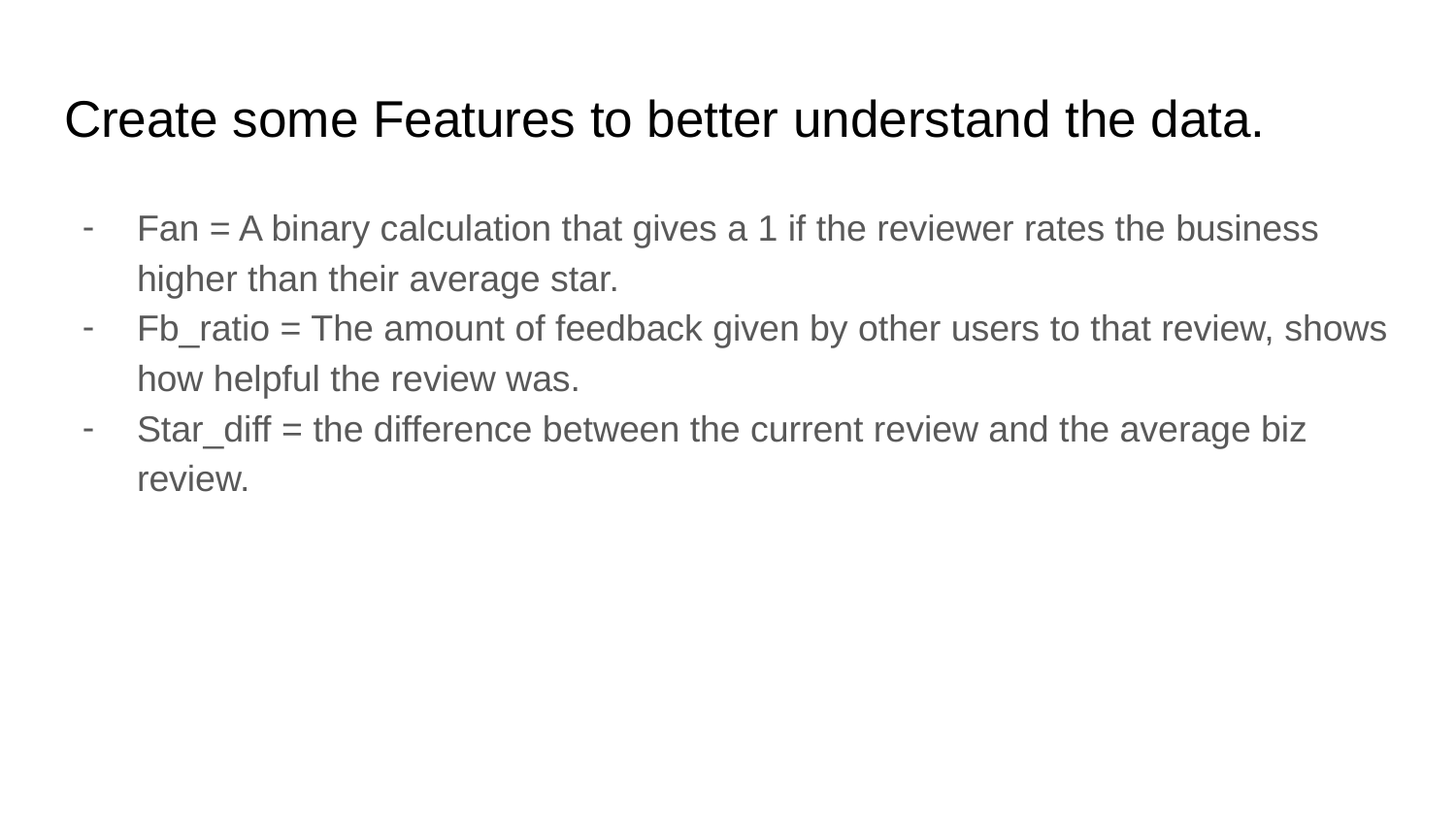

# Create some Features to better understand the data.
Fan = A binary calculation that gives a 1 if the reviewer rates the business higher than their average star.
Fb_ratio = The amount of feedback given by other users to that review, shows how helpful the review was.
Star_diff = the difference between the current review and the average biz review.